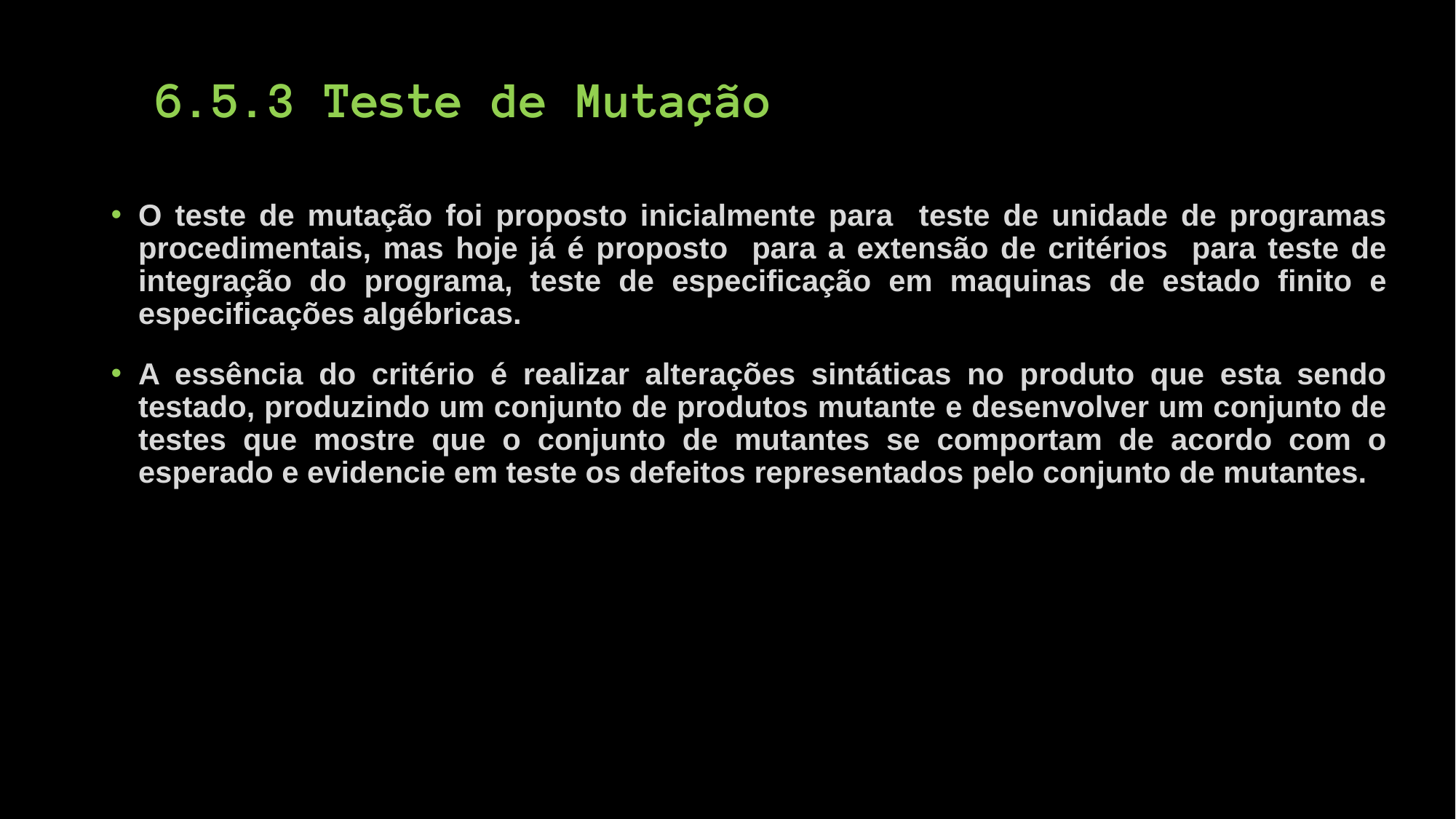

# 6.5.3 Teste de Mutação
O teste de mutação foi proposto inicialmente para  teste de unidade de programas procedimentais, mas hoje já é proposto  para a extensão de critérios  para teste de integração do programa, teste de especificação em maquinas de estado finito e especificações algébricas.
A essência do critério é realizar alterações sintáticas no produto que esta sendo testado, produzindo um conjunto de produtos mutante e desenvolver um conjunto de testes que mostre que o conjunto de mutantes se comportam de acordo com o esperado e evidencie em teste os defeitos representados pelo conjunto de mutantes.